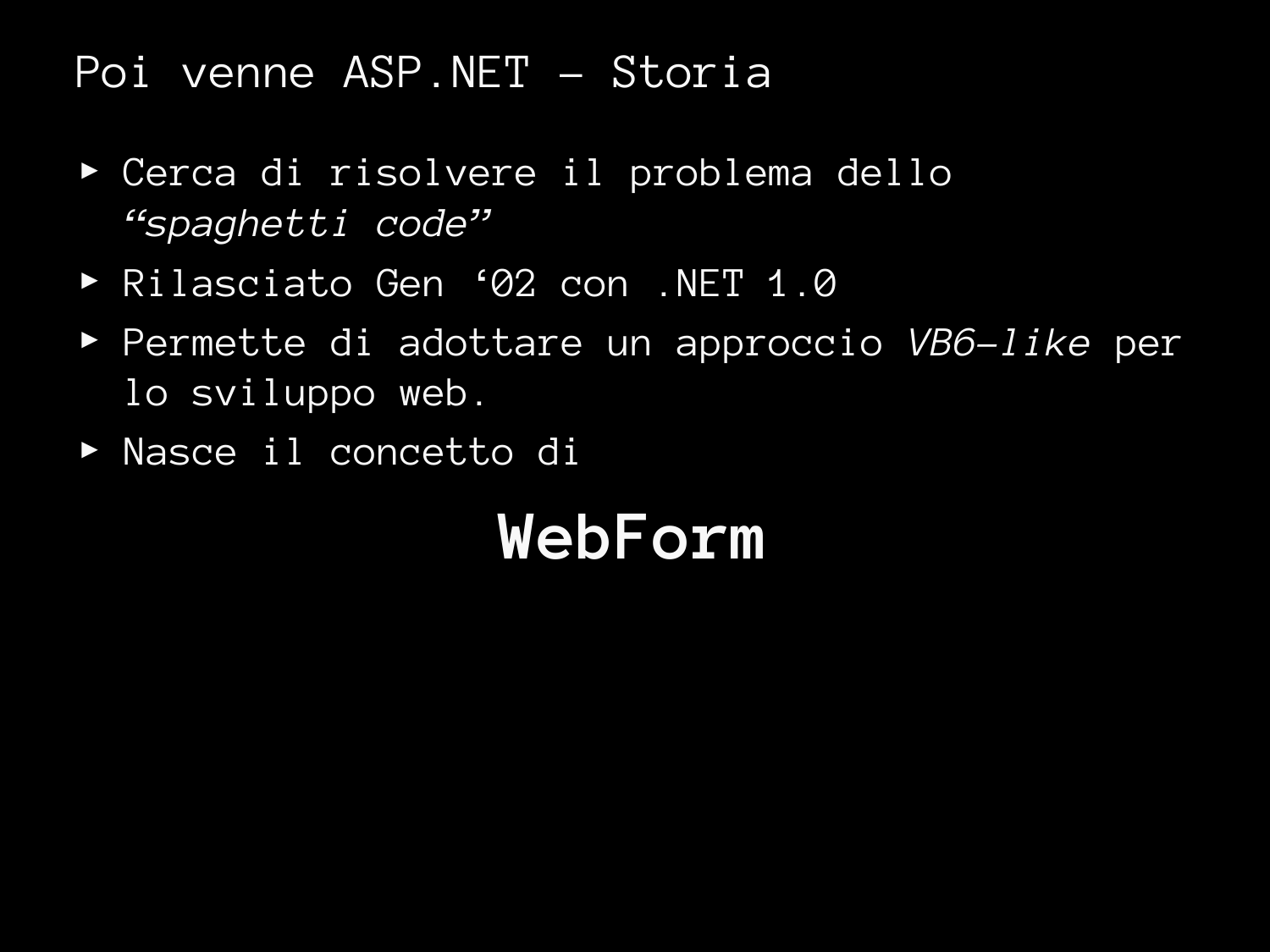

# Poi venne ASP.NET - Storia
Cerca di risolvere il problema dello “spaghetti code”
Rilasciato Gen ‘02 con .NET 1.0
Permette di adottare un approccio VB6-like per lo sviluppo web.
Nasce il concetto di
WebForm
7